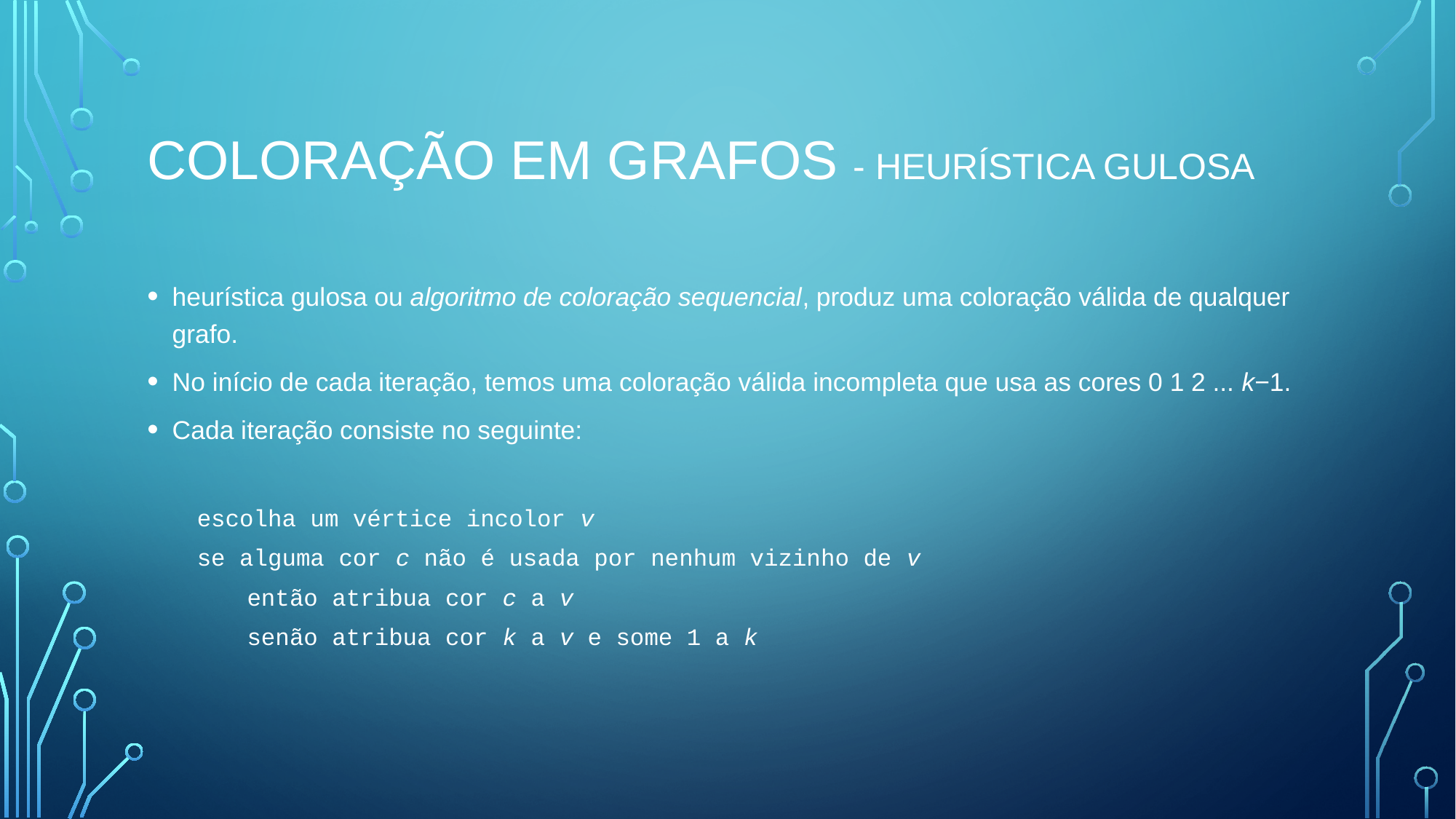

# Coloração em grafos - heurística gulosa
heurística gulosa ou algoritmo de coloração sequencial, produz uma coloração válida de qualquer grafo.
No início de cada iteração, temos uma coloração válida incompleta que usa as cores 0 1 2 ... k−1.
Cada iteração consiste no seguinte:

escolha um vértice incolor v
se alguma cor c não é usada por nenhum vizinho de v
então atribua cor c a v
senão atribua cor k a v e some 1 a k